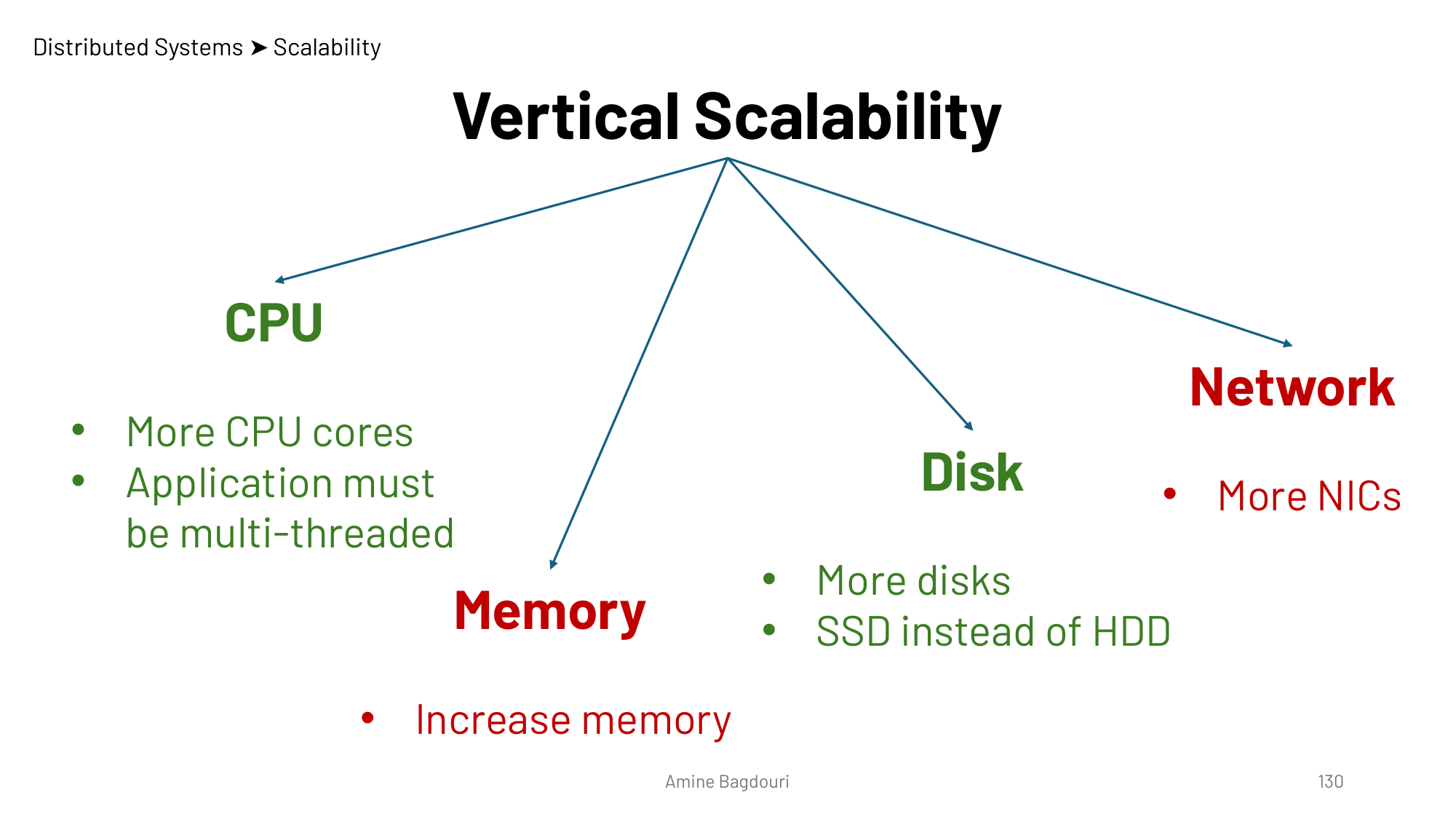

Distributed Systems ➤ Scalability
Vertical Scalability
CPU

More CPU cores
Application must be multi-threaded
Network

More NICs
Disk

More disks
SSD instead of HDD
Memory

Increase memory
Amine Bagdouri
130